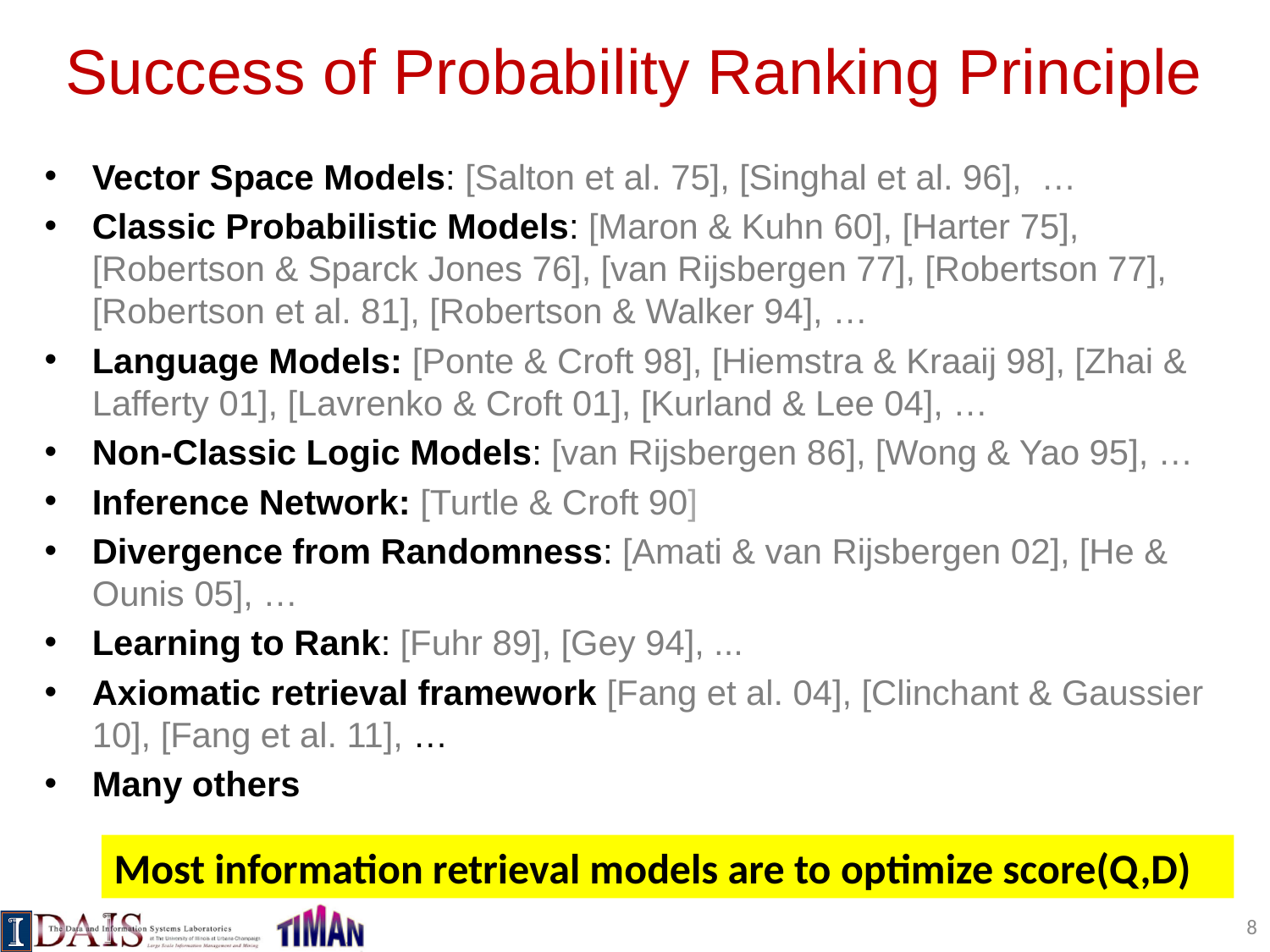

# Success of Probability Ranking Principle
Vector Space Models: [Salton et al. 75], [Singhal et al. 96],  …
Classic Probabilistic Models: [Maron & Kuhn 60], [Harter 75], [Robertson & Sparck Jones 76], [van Rijsbergen 77], [Robertson 77], [Robertson et al. 81], [Robertson & Walker 94], …
Language Models: [Ponte & Croft 98], [Hiemstra & Kraaij 98], [Zhai & Lafferty 01], [Lavrenko & Croft 01], [Kurland & Lee 04], …
Non-Classic Logic Models: [van Rijsbergen 86], [Wong & Yao 95], …
Inference Network: [Turtle & Croft 90]
Divergence from Randomness: [Amati & van Rijsbergen 02], [He & Ounis 05], …
Learning to Rank: [Fuhr 89], [Gey 94], ...
Axiomatic retrieval framework [Fang et al. 04], [Clinchant & Gaussier 10], [Fang et al. 11], …
Many others
Most information retrieval models are to optimize score(Q,D)
8